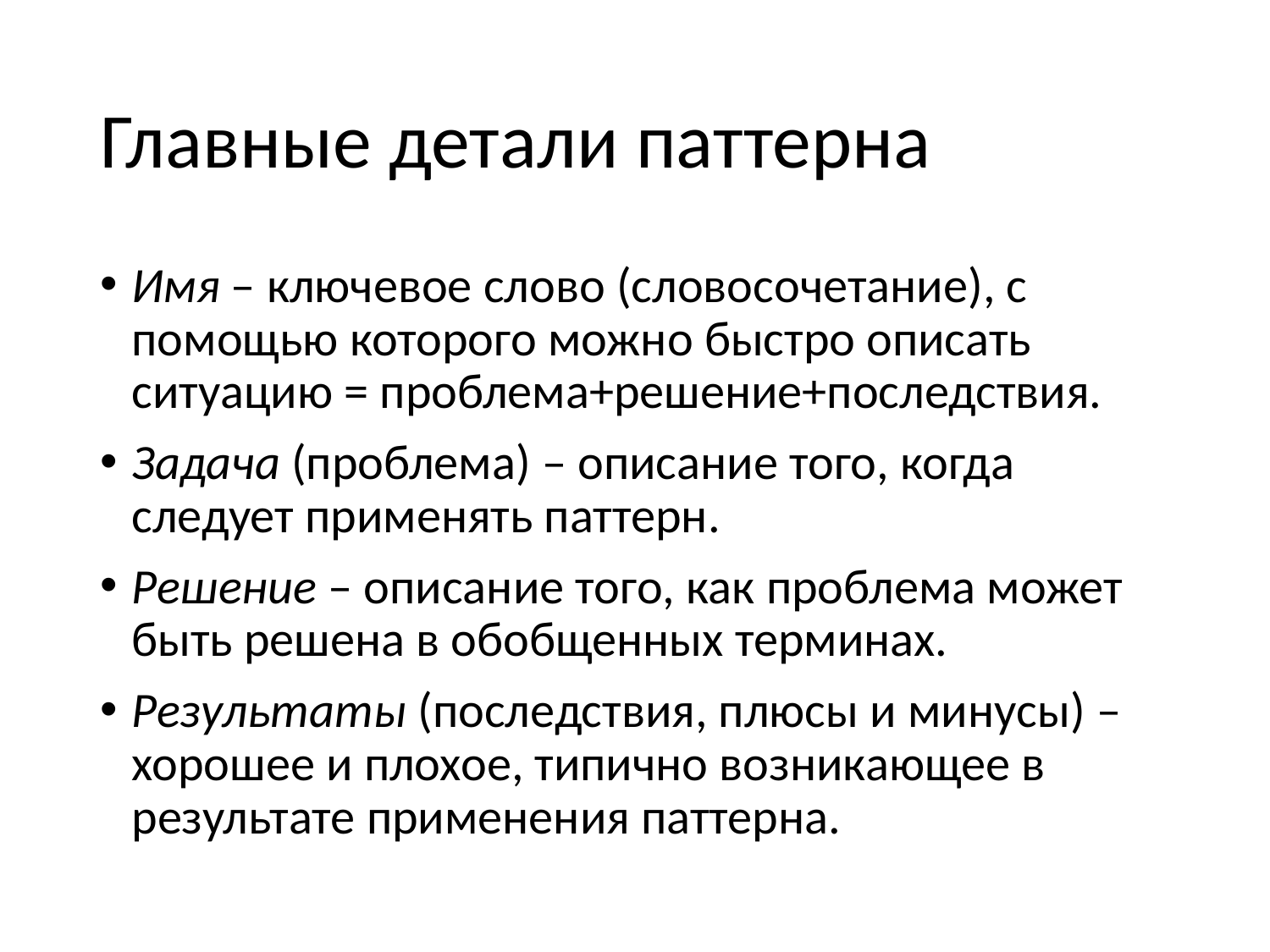

# Главные детали паттерна
Имя – ключевое слово (словосочетание), с помощью которого можно быстро описать ситуацию = проблема+решение+последствия.
Задача (проблема) – описание того, когда следует применять паттерн.
Решение – описание того, как проблема может быть решена в обобщенных терминах.
Результаты (последствия, плюсы и минусы) – хорошее и плохое, типично возникающее в результате применения паттерна.